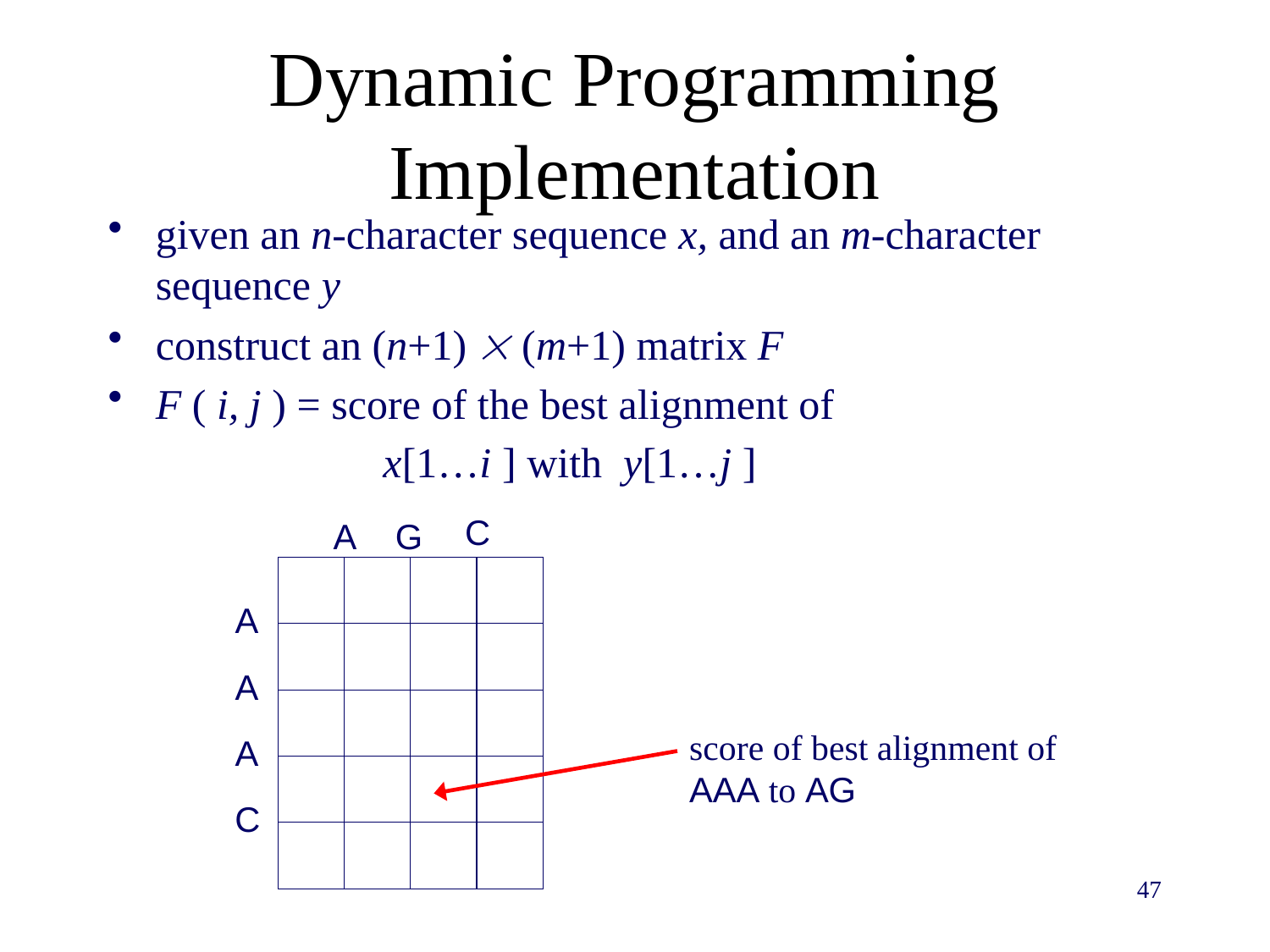

# Dynamic Programming Implementation
given an n-character sequence x, and an m-character sequence y
construct an (n+1) × (m+1) matrix F
F ( i, j ) = score of the best alignment of
                          x[1…i ] with  y[1…j ]
C
A
G

A
A
A
C
score of best alignment of
AAA to AG

47